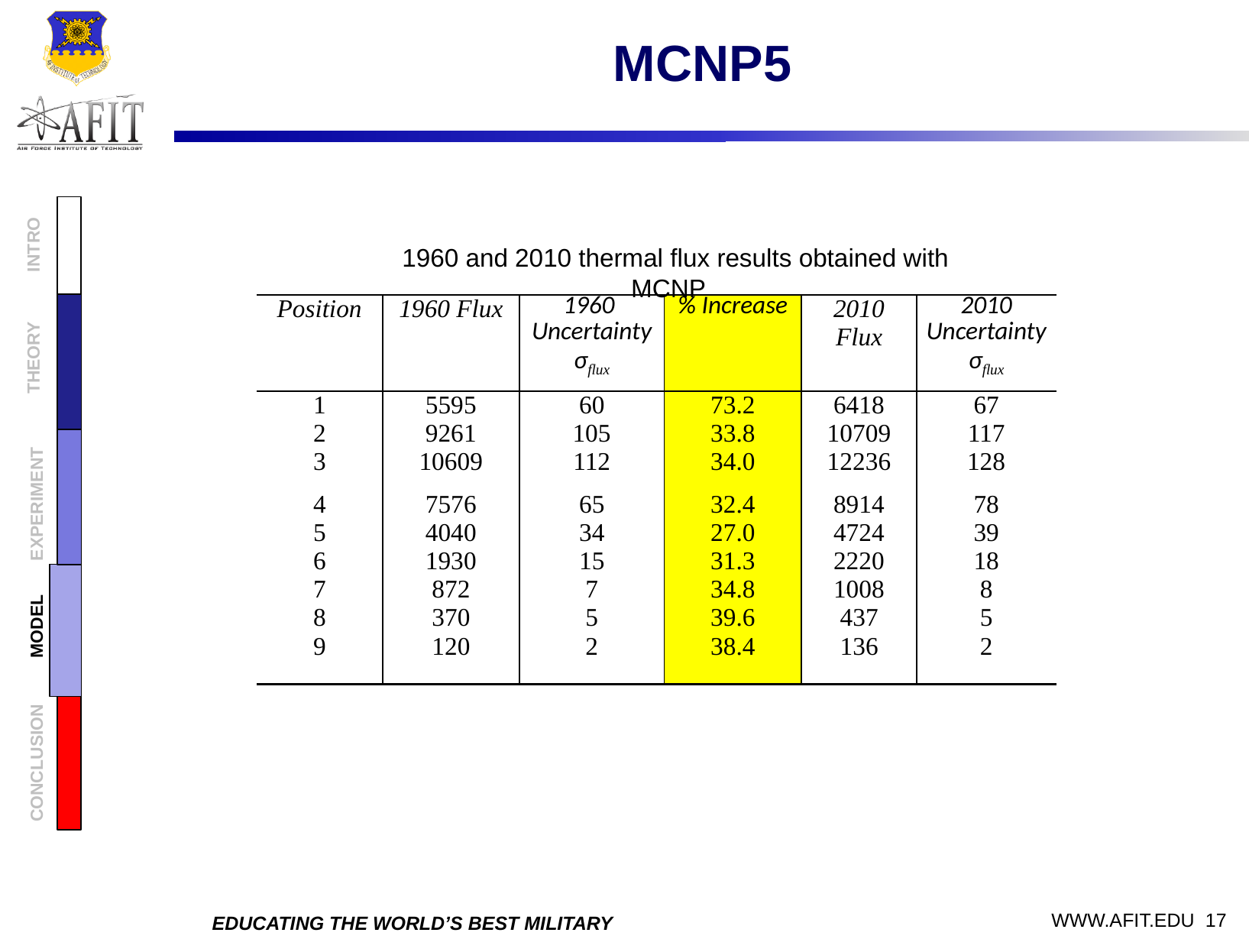

MCNP5

INTRO
1960 and 2010 thermal flux results obtained with MCNP

| Position | 1960 Flux | 1960 Uncertainty σflux | % Increase | 2010 Flux | 2010 Uncertainty σflux |
| --- | --- | --- | --- | --- | --- |
| 1 2 3 | 5595 9261 10609 | 60 105 112 | 73.2 33.8 34.0 | 6418 10709 12236 | 67 117 128 |
| 4 5 6 7 8 9 | 7576 4040 1930 872 370 120 | 65 34 15 7 5 2 | 32.4 27.0 31.3 34.8 39.6 38.4 | 8914 4724 2220 1008 437 136 | 78 39 18 8 5 2 |
THEORY

EXPERIMENT

MODEL

CONCLUSION
 WWW.AFIT.EDU  17
EDUCATING THE WORLD’S BEST MILITARY